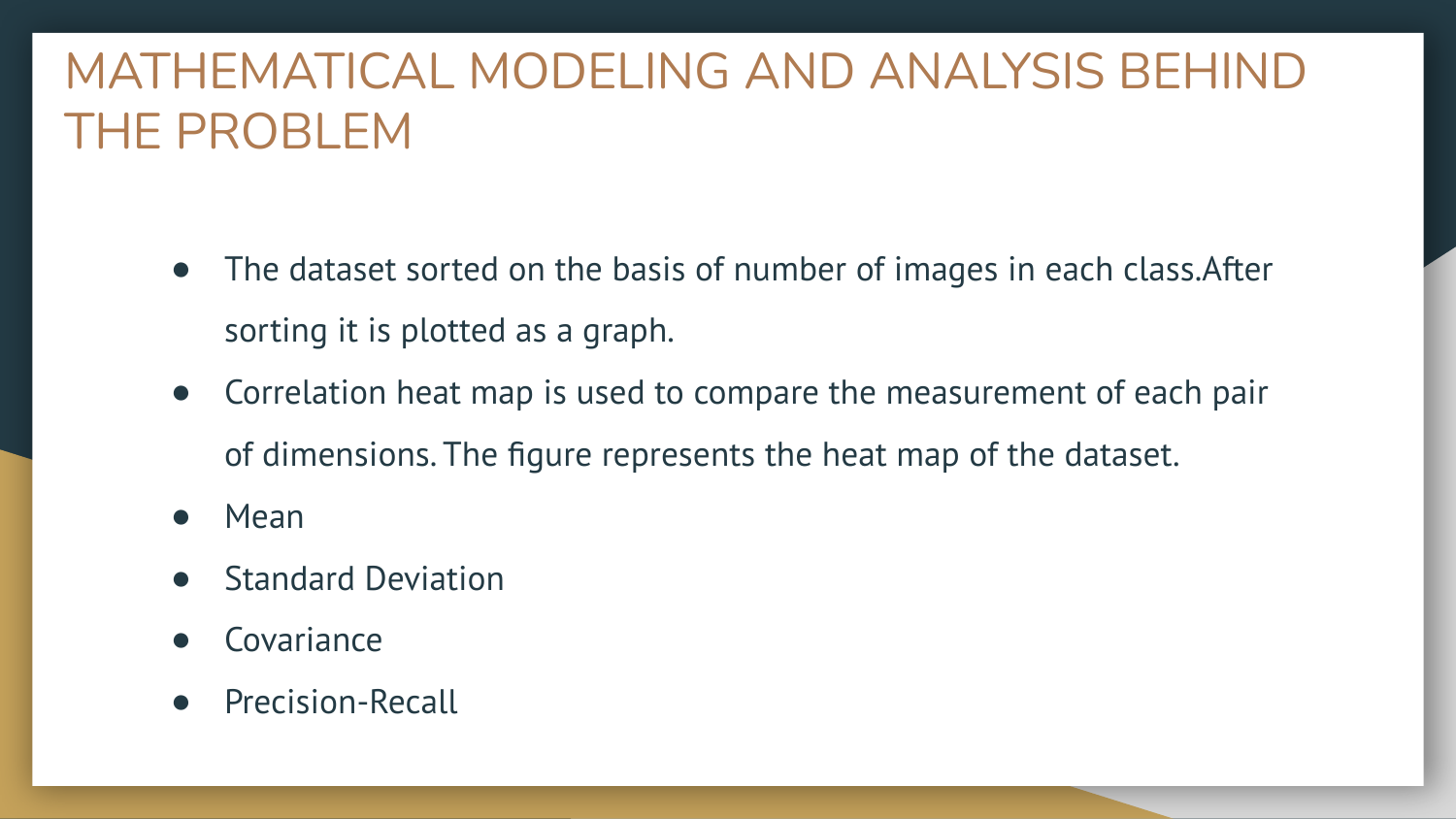

# MATHEMATICAL MODELING AND ANALYSIS BEHIND THE PROBLEM
The dataset sorted on the basis of number of images in each class.After sorting it is plotted as a graph.
Correlation heat map is used to compare the measurement of each pair of dimensions. The figure represents the heat map of the dataset.
Mean
Standard Deviation
Covariance
Precision-Recall